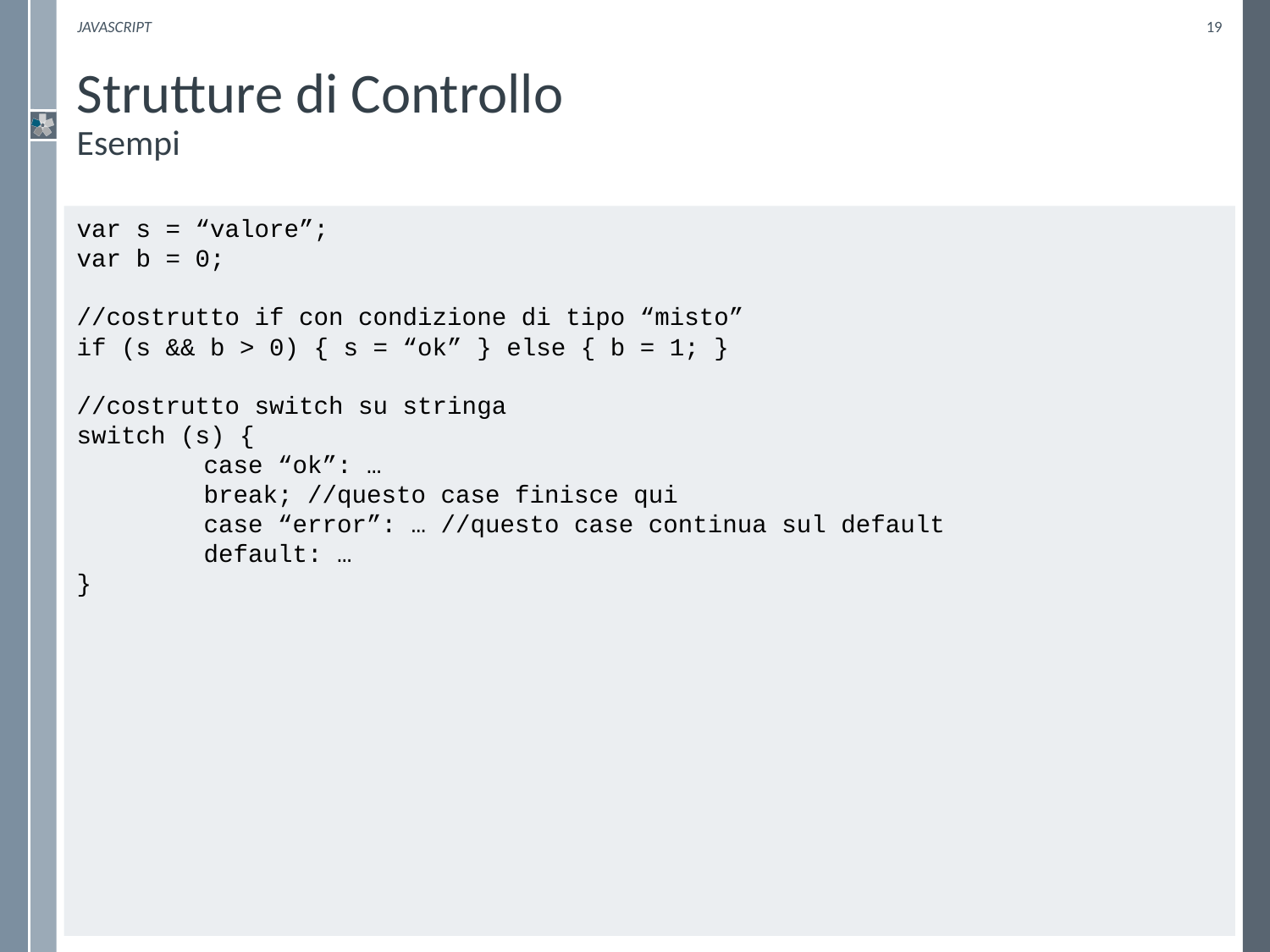

Javascript
19
# Strutture di Controllo Esempi
var s = “valore”;
var b = 0;

//costrutto if con condizione di tipo “misto”
if (s && b > 0) { s = “ok” } else { b = 1; }

//costrutto switch su stringa
switch (s) {
	case “ok”: …
	break; //questo case finisce qui
	case “error”: … //questo case continua sul default
	default: …
}